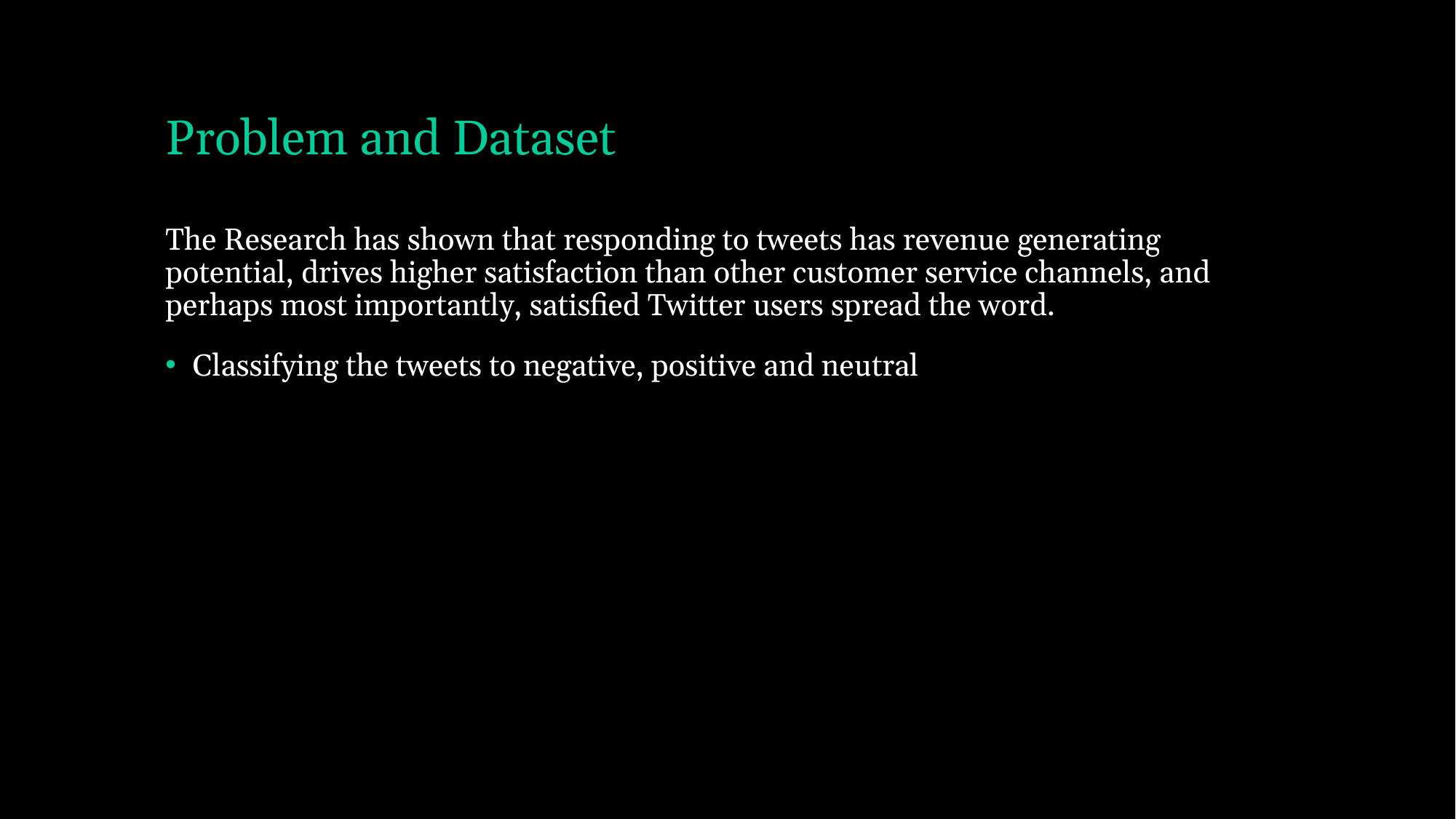

# Problem and Dataset
The Research has shown that responding to tweets has revenue generating potential, drives higher satisfaction than other customer service channels, and perhaps most importantly, satisfied Twitter users spread the word.
Classifying the tweets to negative, positive and neutral